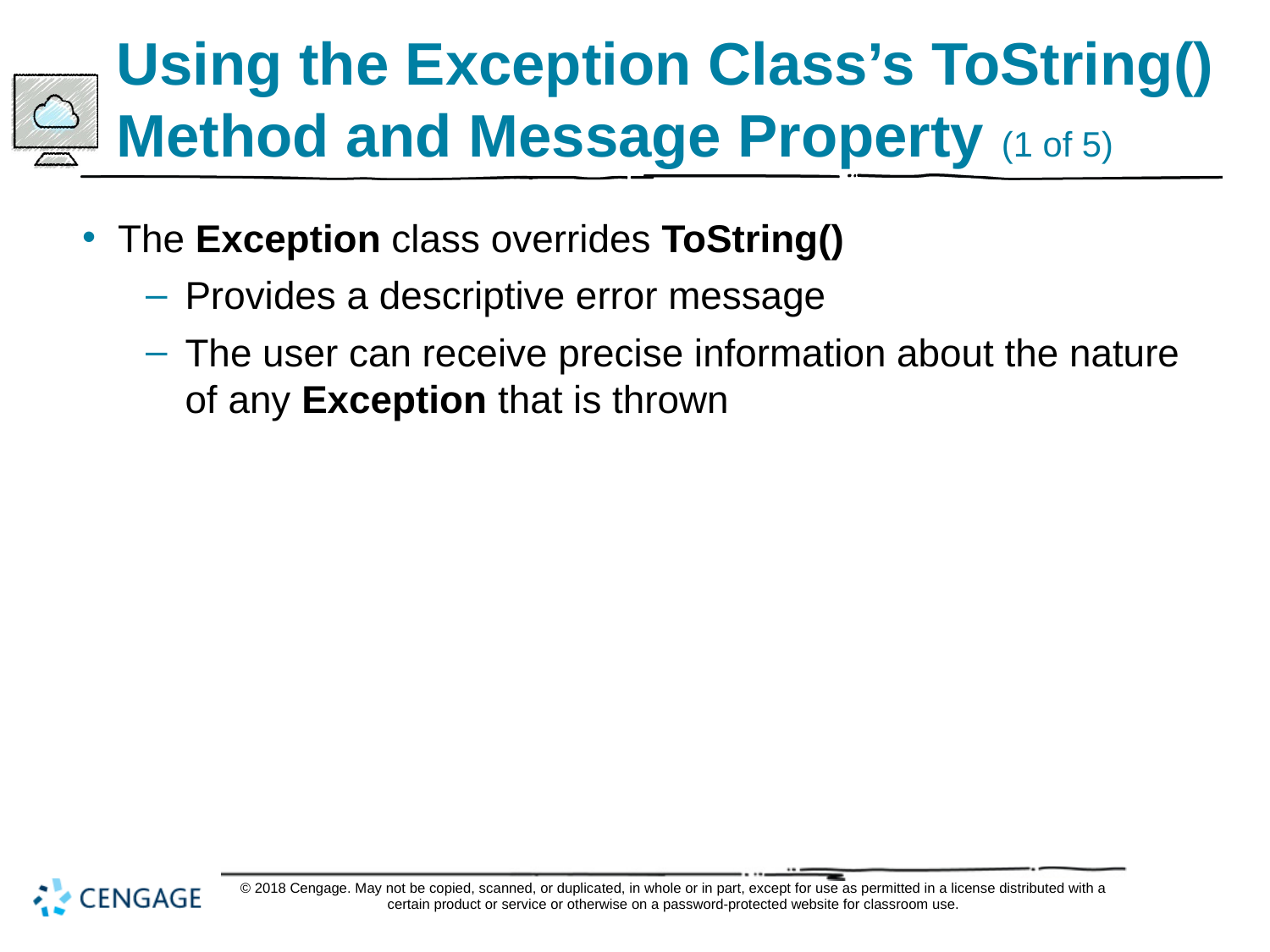

# Using the Exception Class’s ToString() Method and Message Property (1 of 5)
The Exception class overrides ToString()
Provides a descriptive error message
The user can receive precise information about the nature of any Exception that is thrown
© 2018 Cengage. May not be copied, scanned, or duplicated, in whole or in part, except for use as permitted in a license distributed with a certain product or service or otherwise on a password-protected website for classroom use.